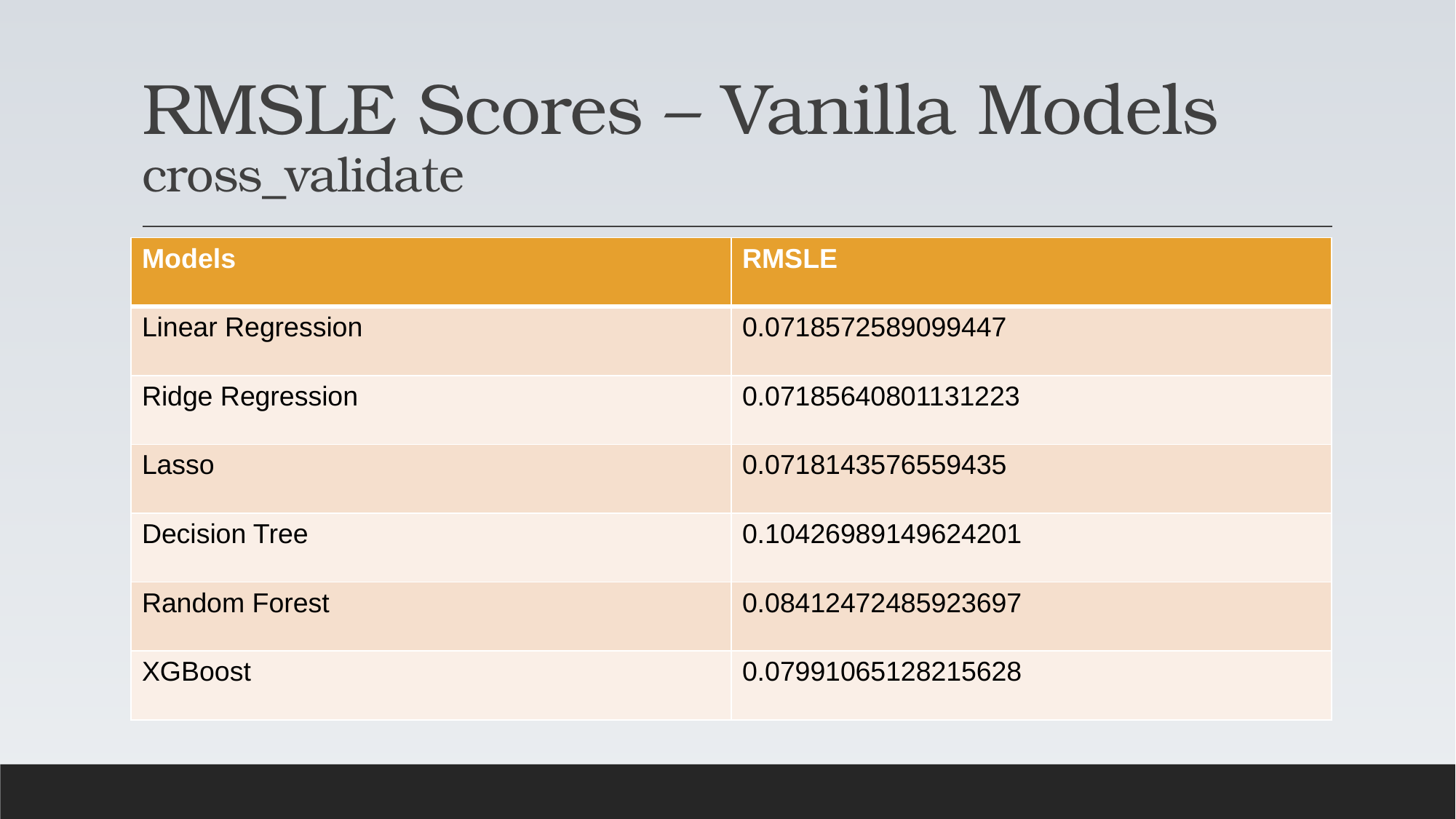

# RMSLE Scores – Vanilla Models cross_validate
| Models | RMSLE |
| --- | --- |
| Linear Regression | 0.0718572589099447 |
| Ridge Regression | 0.07185640801131223 |
| Lasso | 0.0718143576559435 |
| Decision Tree | 0.10426989149624201 |
| Random Forest | 0.08412472485923697 |
| XGBoost | 0.07991065128215628 |